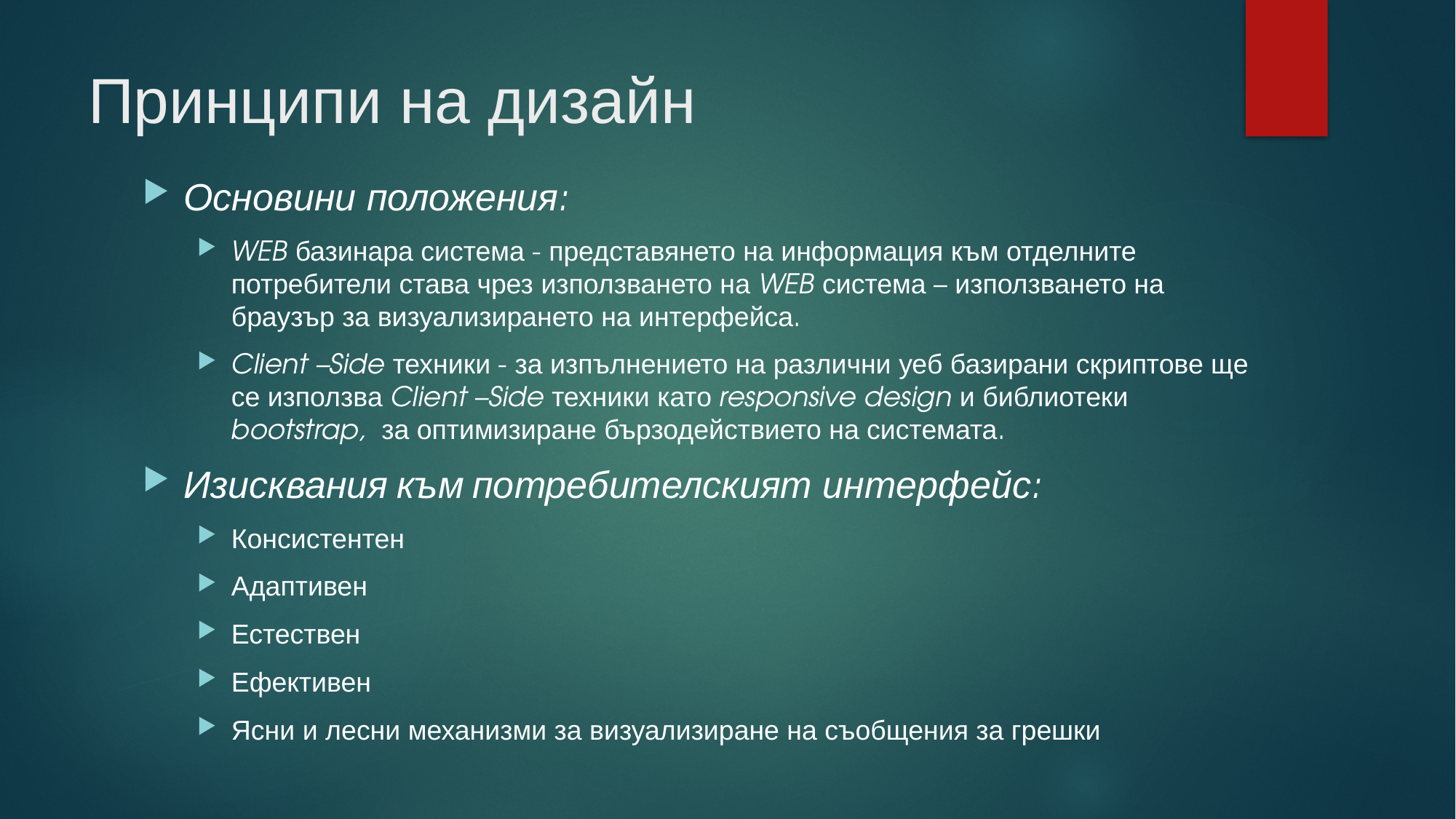

# Принципи на дизайн
Основини положения:
WEB базинара система - представянето на информация към отделните потребители става чрез използването на WEB система – използването на браузър за визуализирането на интерфейса.
Client –Side техники - за изпълнението на различни уеб базирани скриптове ще се използва Client –Side техники като responsive design и библиотеки bootstrap,  за оптимизиране бързодействието на системата.
Изисквания към потребителският интерфейс:
Консистентен
Адаптивен
Естествен
Ефективен
Ясни и лесни механизми за визуализиране на съобщения за грешки